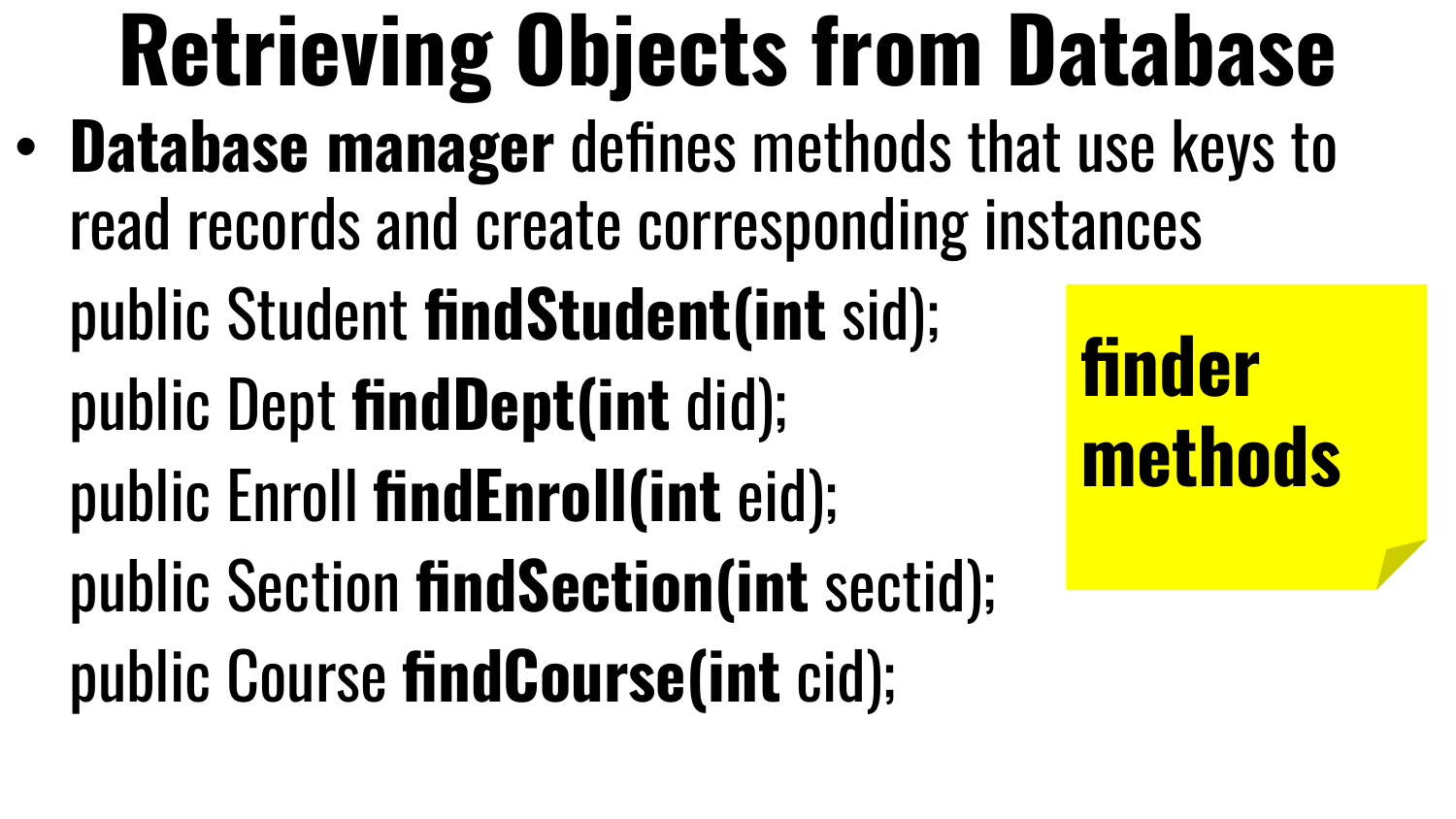

# Retrieving Objects from Database
Database manager defines methods that use keys to read records and create corresponding instances
	public Student findStudent(int sid);
	public Dept findDept(int did);
	public Enroll findEnroll(int eid);
	public Section findSection(int sectid);
	public Course findCourse(int cid);
finder methods